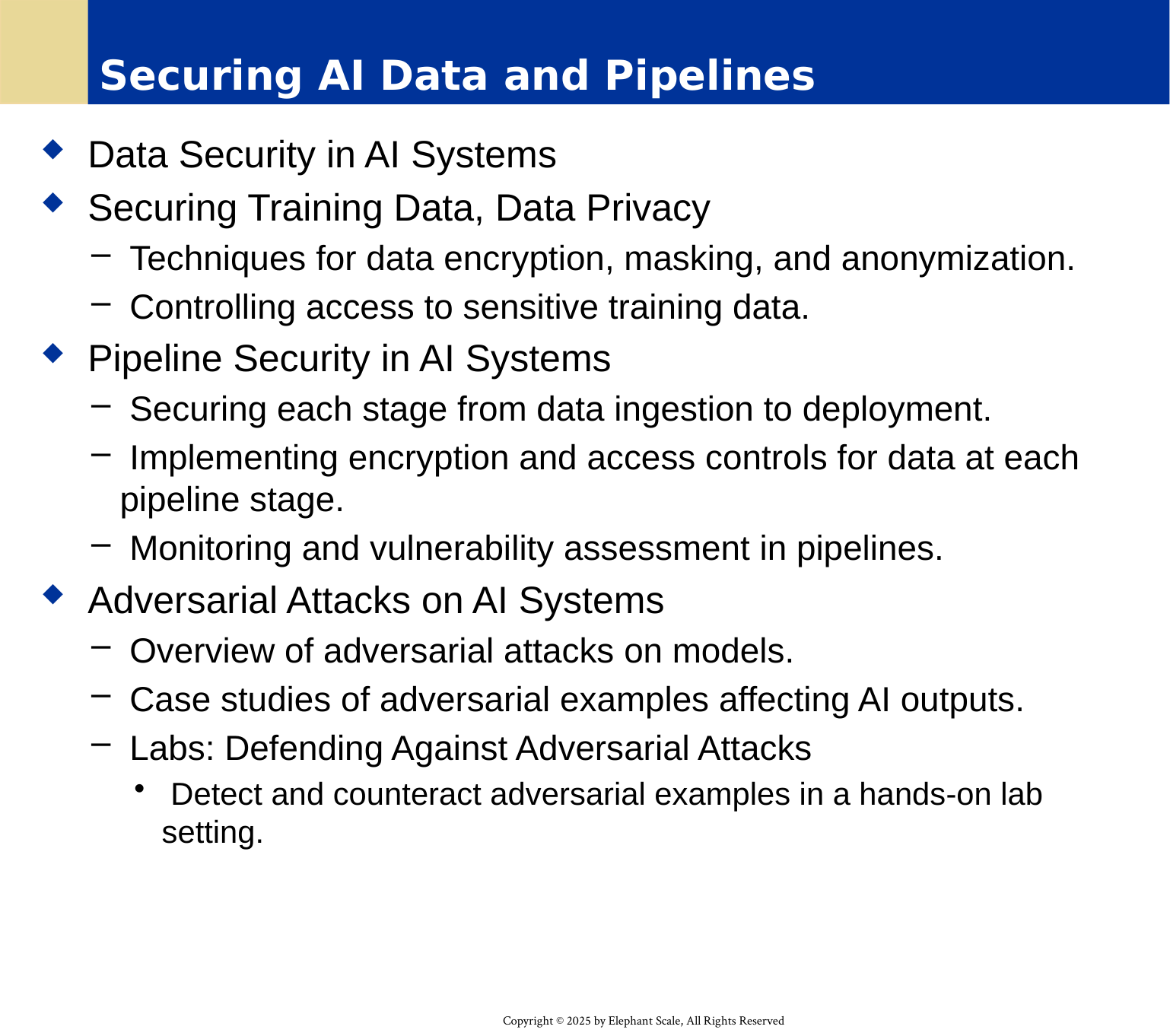

# Securing AI Data and Pipelines
 Data Security in AI Systems
 Securing Training Data, Data Privacy
 Techniques for data encryption, masking, and anonymization.
 Controlling access to sensitive training data.
 Pipeline Security in AI Systems
 Securing each stage from data ingestion to deployment.
 Implementing encryption and access controls for data at each pipeline stage.
 Monitoring and vulnerability assessment in pipelines.
 Adversarial Attacks on AI Systems
 Overview of adversarial attacks on models.
 Case studies of adversarial examples affecting AI outputs.
 Labs: Defending Against Adversarial Attacks
 Detect and counteract adversarial examples in a hands-on lab setting.
Copyright © 2025 by Elephant Scale, All Rights Reserved